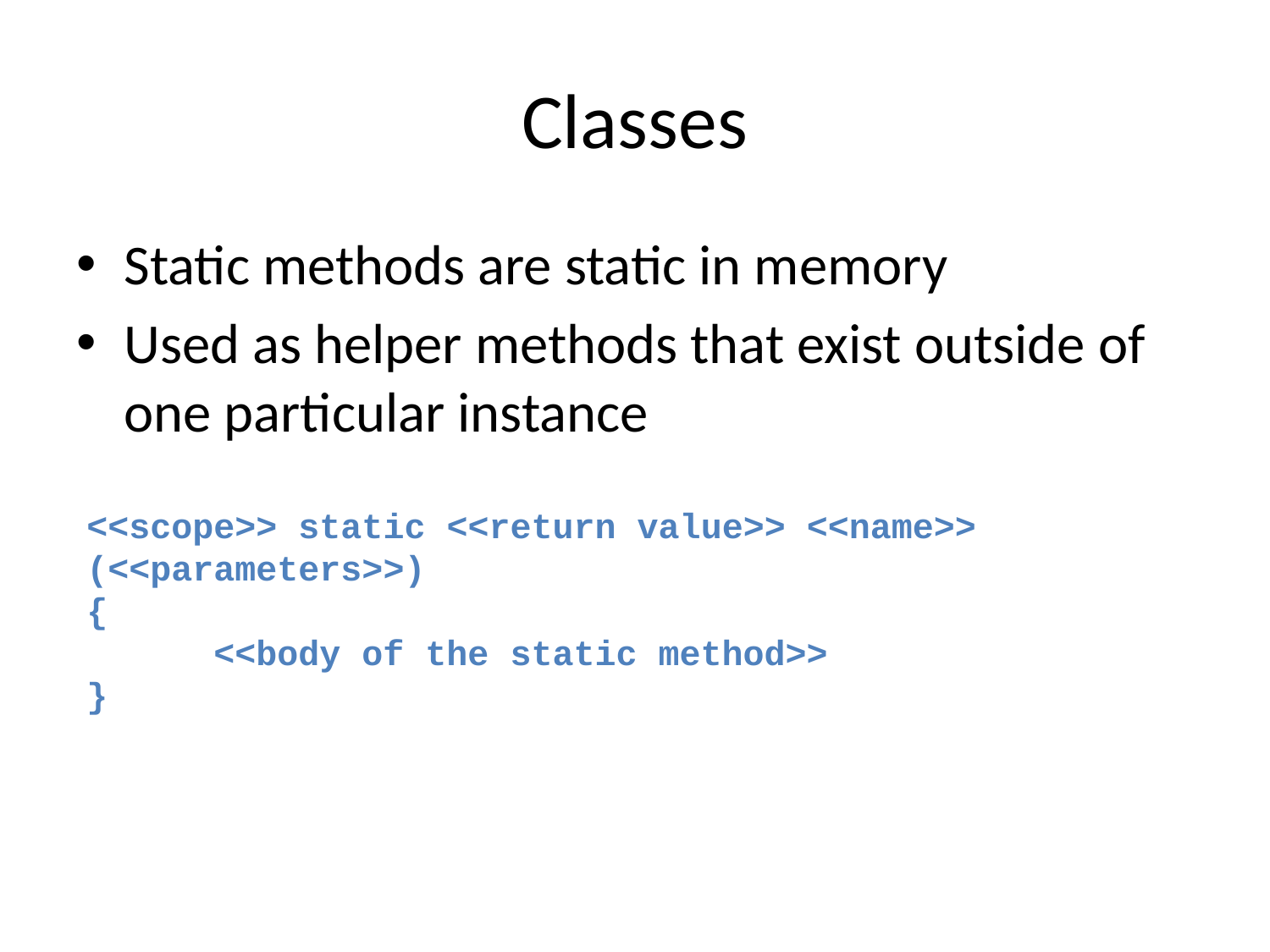

# Classes
Static methods are static in memory
Used as helper methods that exist outside of one particular instance
<<scope>> static <<return value>> <<name>> (<<parameters>>)
{
	<<body of the static method>>
}